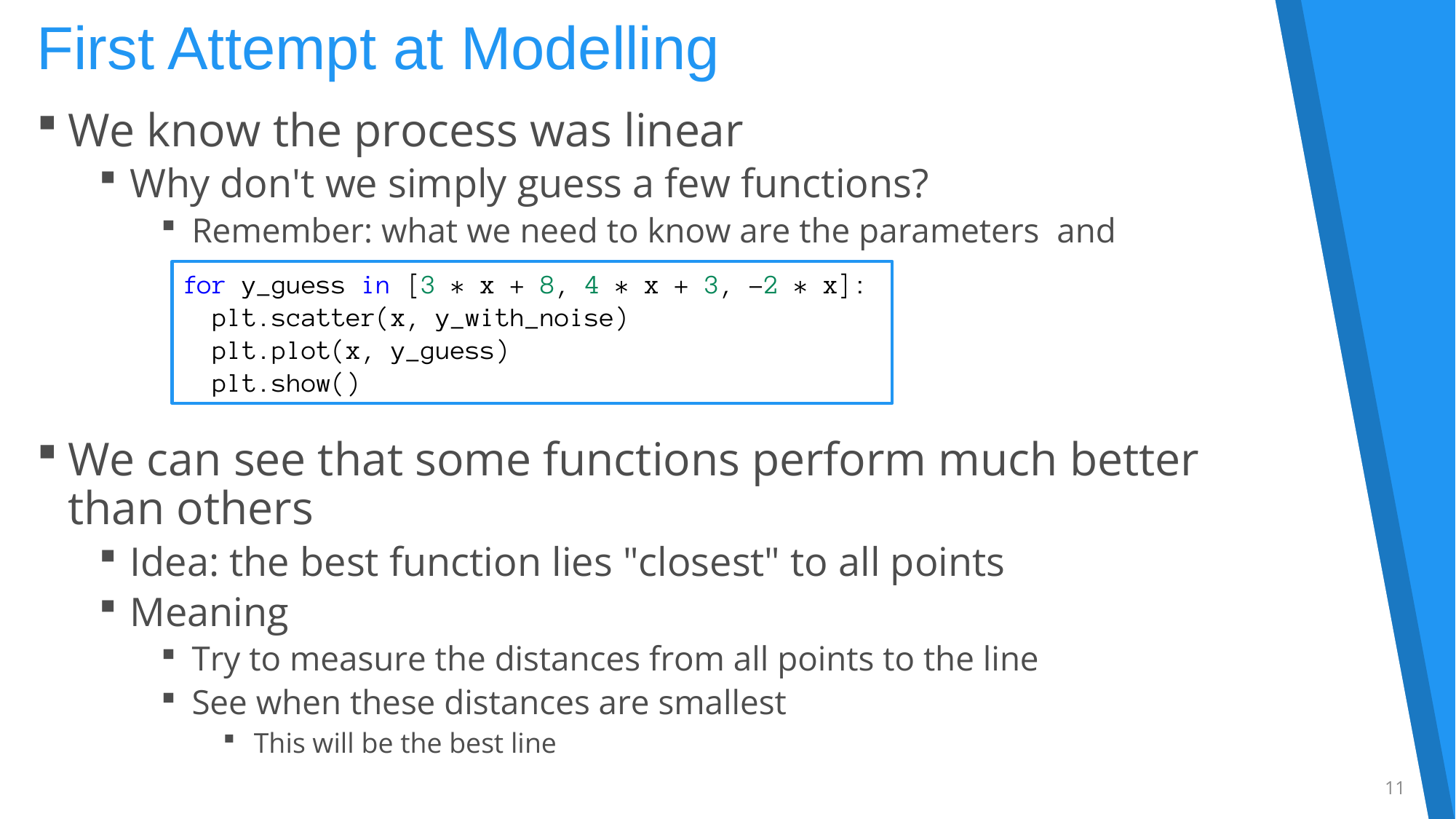

First Attempt at Modelling
We know the process was linear
Why don't we simply guess a few functions?
Remember: what we need to know are the parameters  and

We can see that some functions perform much better
than others
Idea: the best function lies "closest" to all points
Meaning
Try to measure the distances from all points to the line
See when these distances are smallest
This will be the best line
for y_guess in [3 * x + 8, 4 * x + 3, -2 * x]:
  plt.scatter(x, y_with_noise)
  plt.plot(x, y_guess)
  plt.show()
11